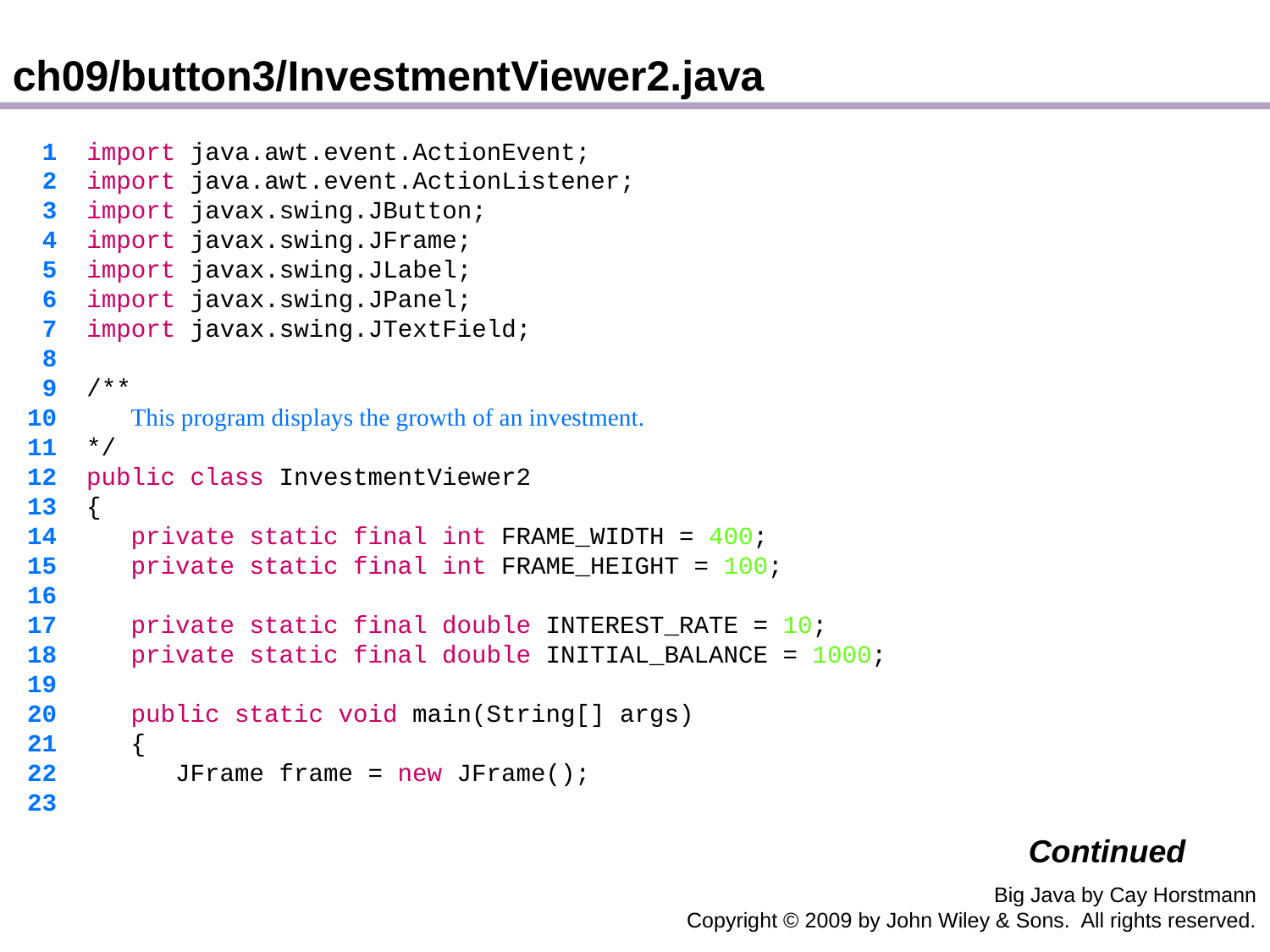

ch09/button3/InvestmentViewer2.java
  1  import java.awt.event.ActionEvent;
  2  import java.awt.event.ActionListener;
  3  import javax.swing.JButton;
  4  import javax.swing.JFrame;
  5  import javax.swing.JLabel;
  6  import javax.swing.JPanel;
  7  import javax.swing.JTextField;
  8
  9  /**
 10     This program displays the growth of an investment.
 11  */
 12  public class InvestmentViewer2
 13  {
 14     private static final int FRAME_WIDTH = 400;
 15     private static final int FRAME_HEIGHT = 100;
 16
 17     private static final double INTEREST_RATE = 10;
 18     private static final double INITIAL_BALANCE = 1000;
 19
 20     public static void main(String[] args)
 21     {
 22        JFrame frame = new JFrame();
 23
Continued
Big Java by Cay Horstmann
Copyright © 2009 by John Wiley & Sons.  All rights reserved.